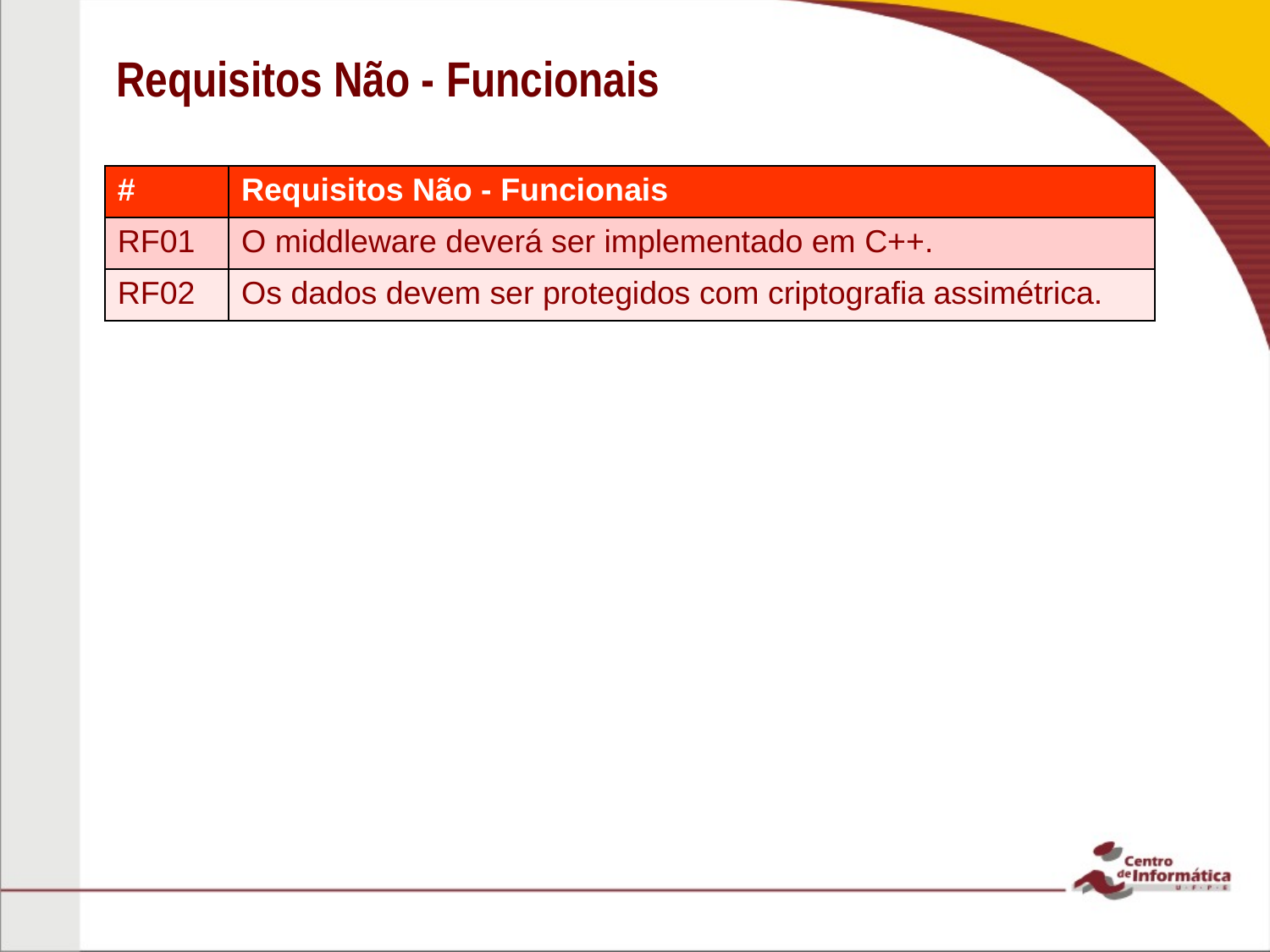

# Requisitos Não - Funcionais
| # | Requisitos Não - Funcionais |
| --- | --- |
| RF01 | O middleware deverá ser implementado em C++. |
| RF02 | Os dados devem ser protegidos com criptografia assimétrica. |